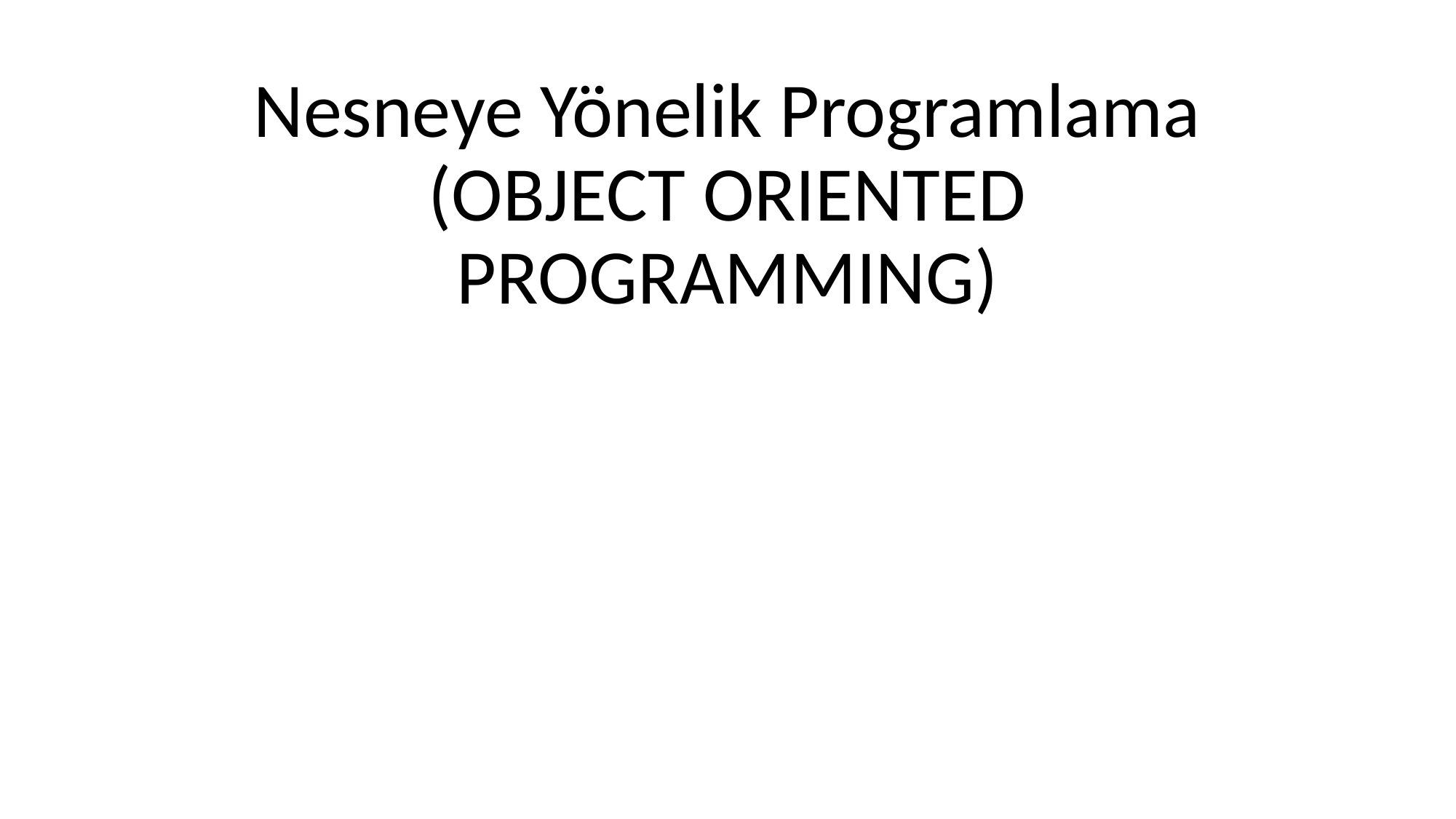

# Nesneye Yönelik Programlama (OBJECT ORIENTED PROGRAMMING)